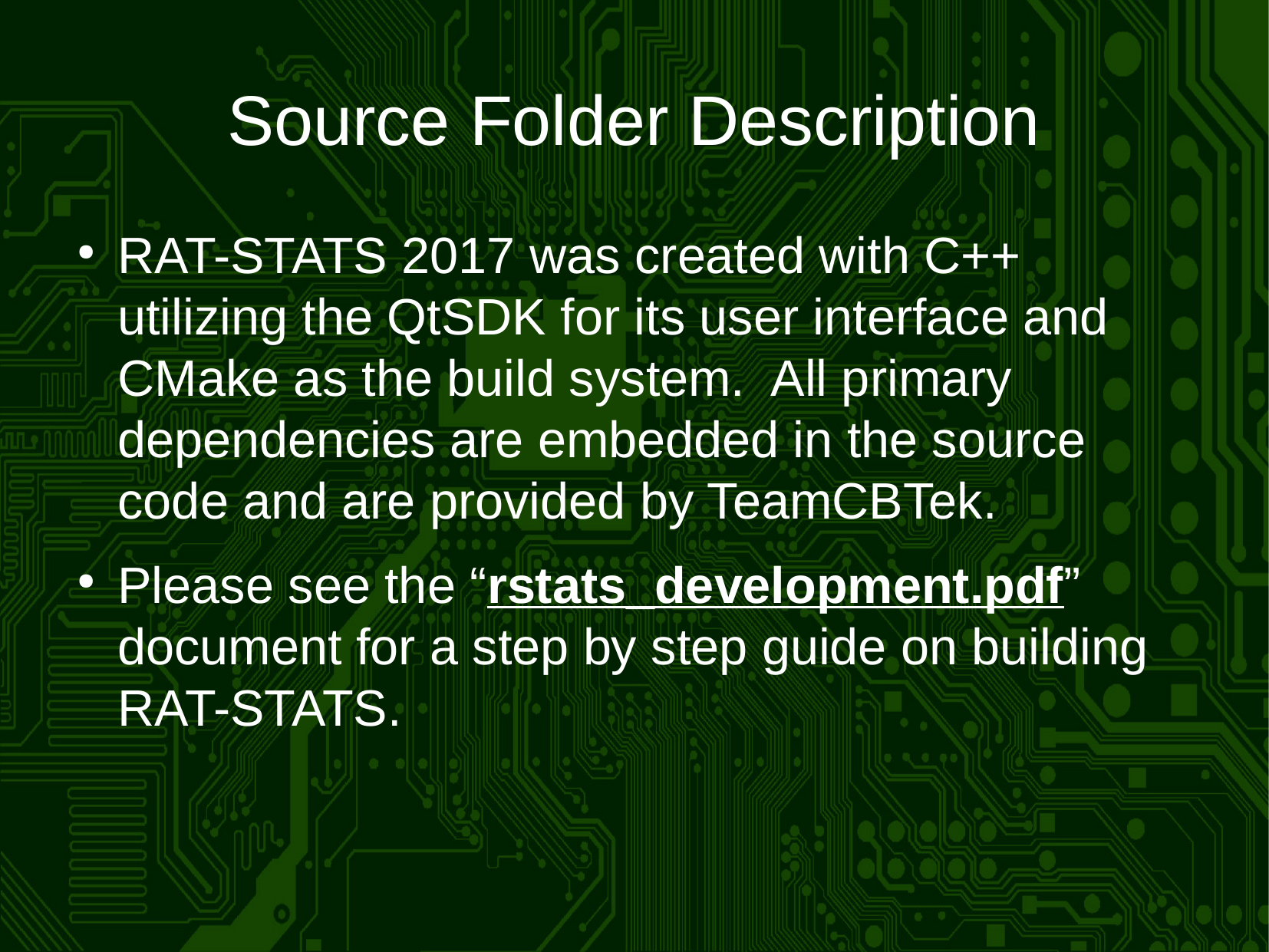

Source Folder Description
RAT-STATS 2017 was created with C++ utilizing the QtSDK for its user interface and CMake as the build system.  All primary dependencies are embedded in the source code and are provided by TeamCBTek.
Please see the “rstats_development.pdf” document for a step by step guide on building RAT-STATS.